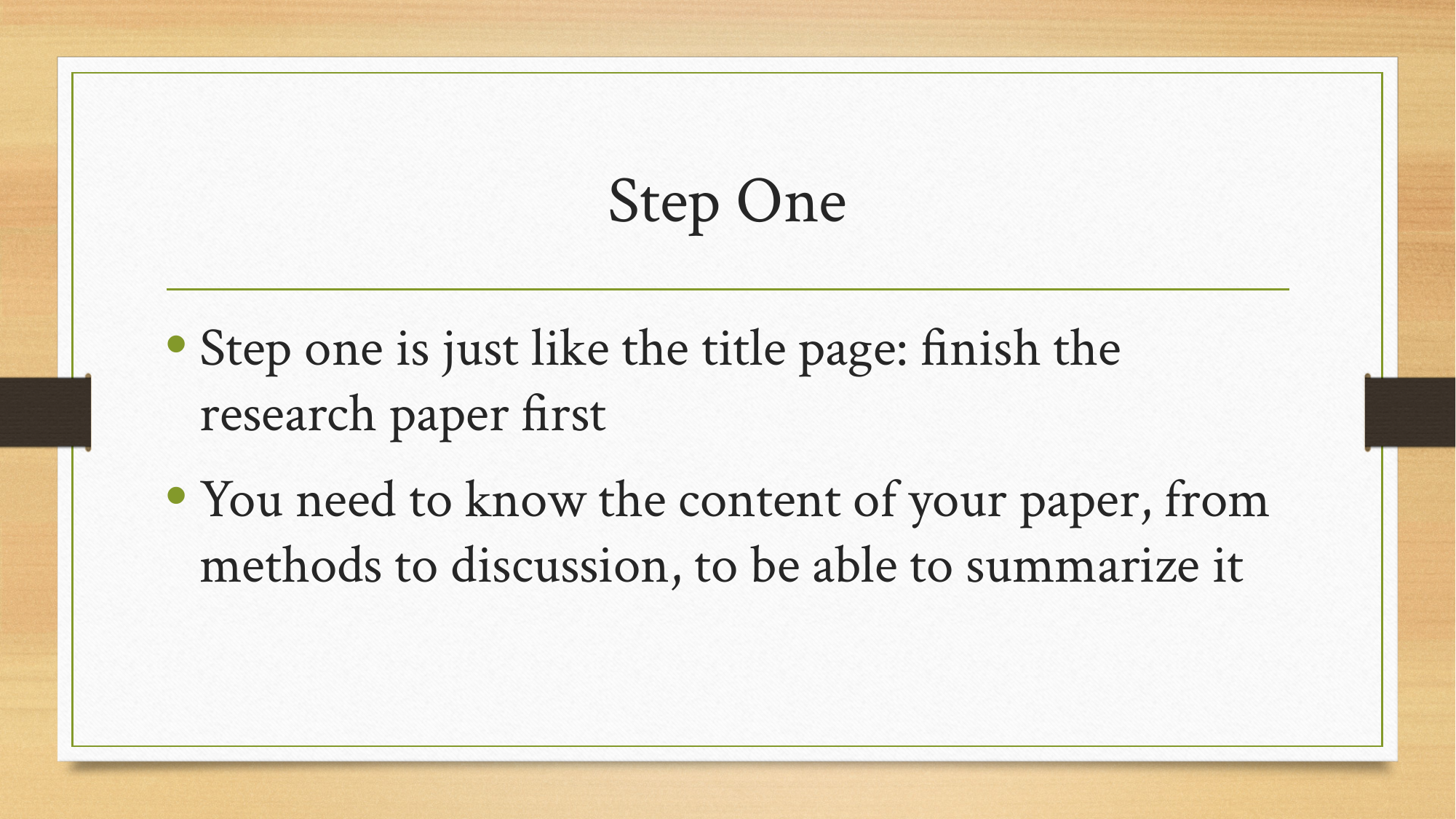

# Step One
Step one is just like the title page: finish the research paper first
You need to know the content of your paper, from methods to discussion, to be able to summarize it